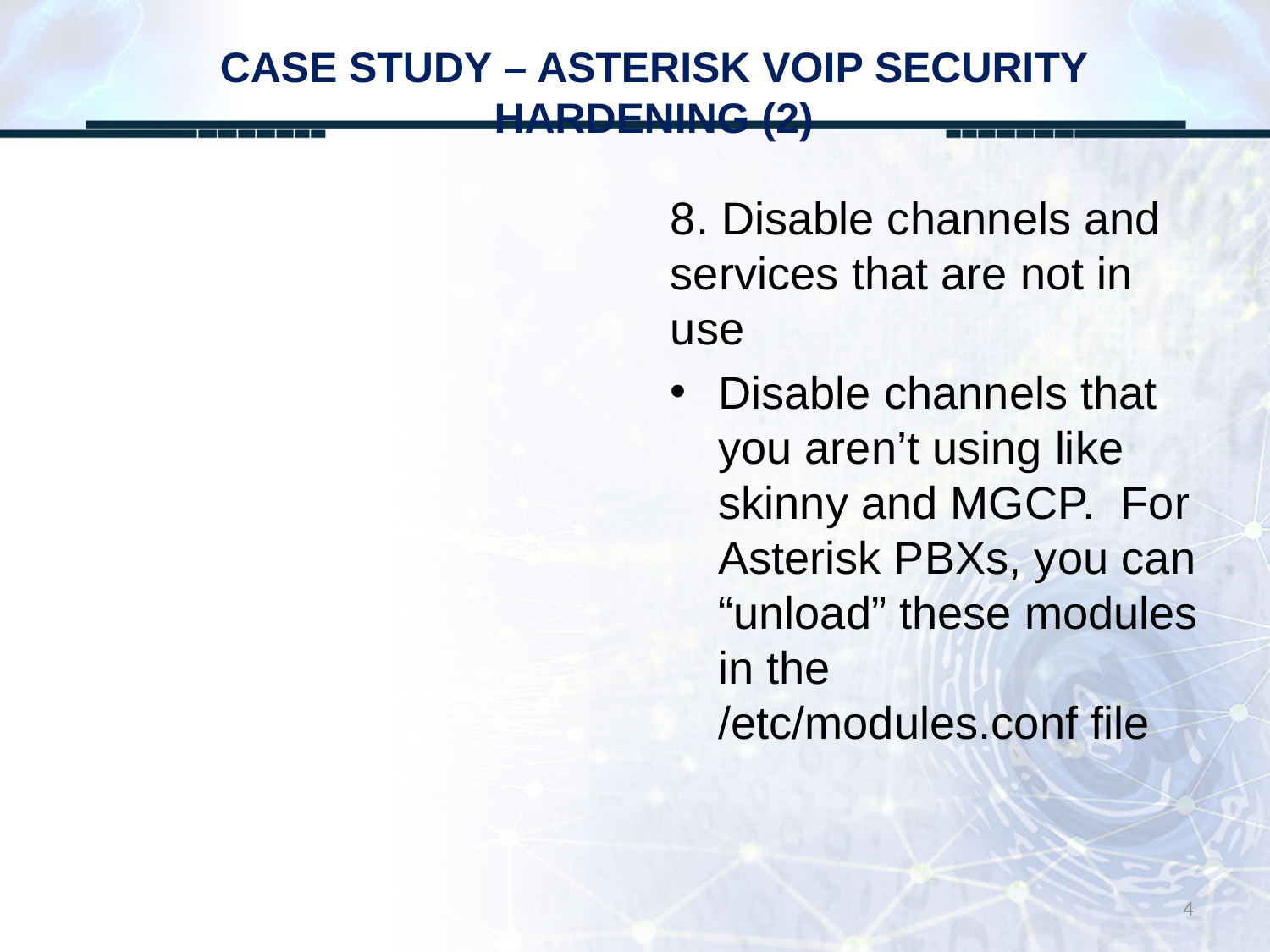

# CASE STUDY – ASTERISK VOIP SECURITY HARDENING (2)
8. Disable channels and services that are not in use
Disable channels that you aren’t using like skinny and MGCP.  For Asterisk PBXs, you can “unload” these modules in the /etc/modules.conf file
4